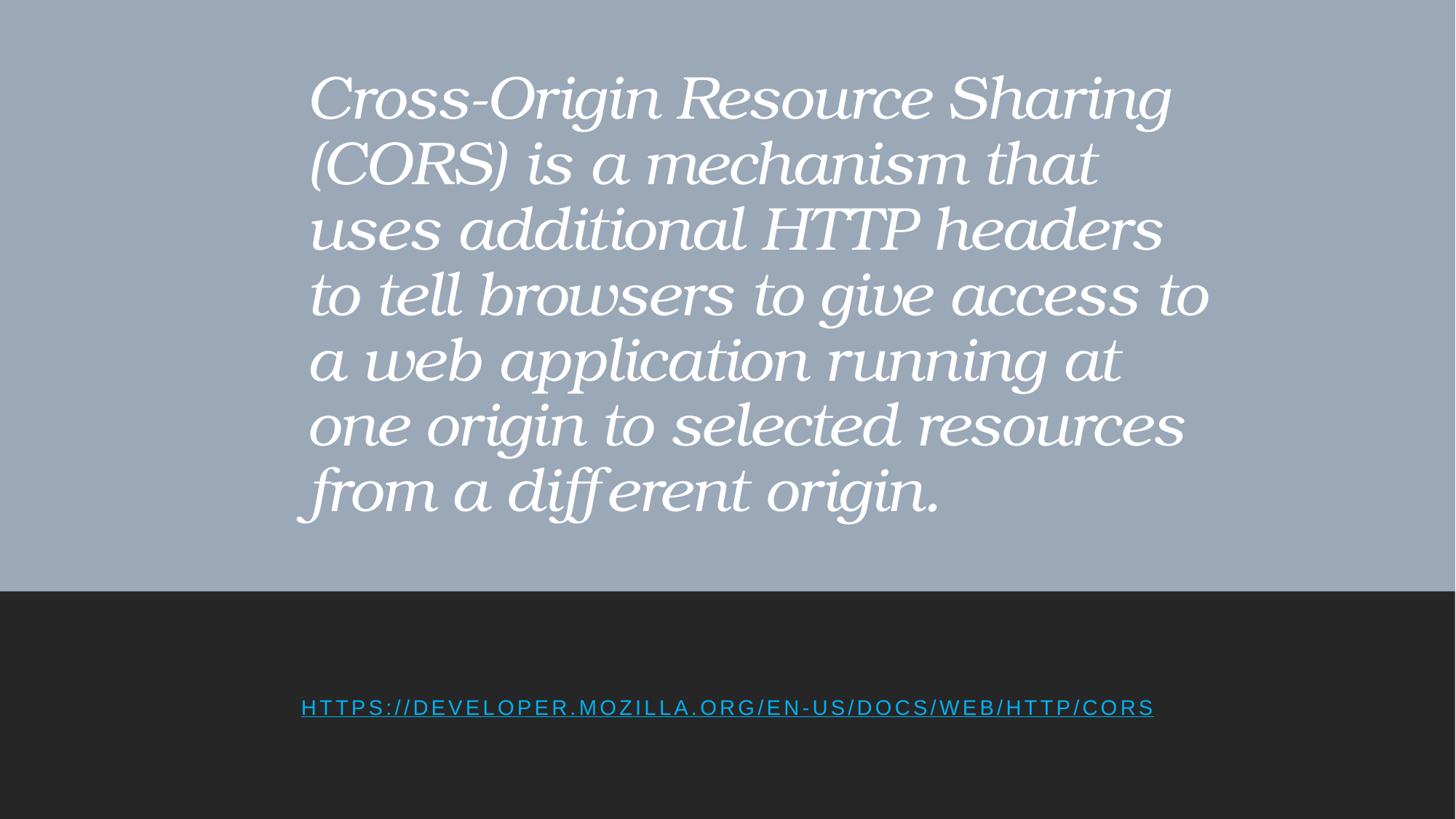

# Cross-Origin Resource Sharing (CORS) is a mechanism that uses additional HTTP headers to tell browsers to give access to a web application running at one origin to selected resources from a different origin.
https://developer.mozilla.org/en-US/docs/Web/HTTP/CORS